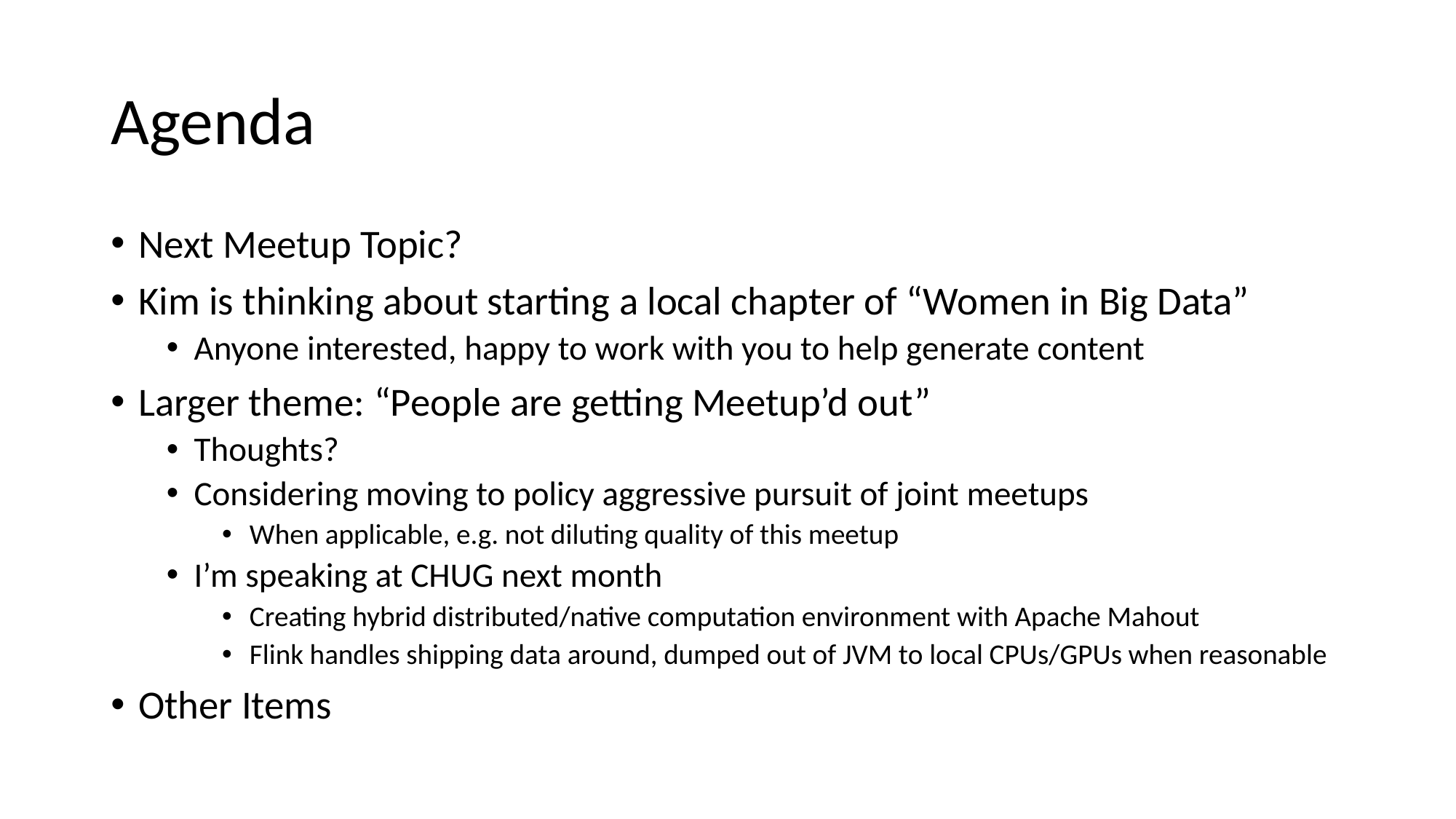

# Agenda
Next Meetup Topic?
Kim is thinking about starting a local chapter of “Women in Big Data”
Anyone interested, happy to work with you to help generate content
Larger theme: “People are getting Meetup’d out”
Thoughts?
Considering moving to policy aggressive pursuit of joint meetups
When applicable, e.g. not diluting quality of this meetup
I’m speaking at CHUG next month
Creating hybrid distributed/native computation environment with Apache Mahout
Flink handles shipping data around, dumped out of JVM to local CPUs/GPUs when reasonable
Other Items